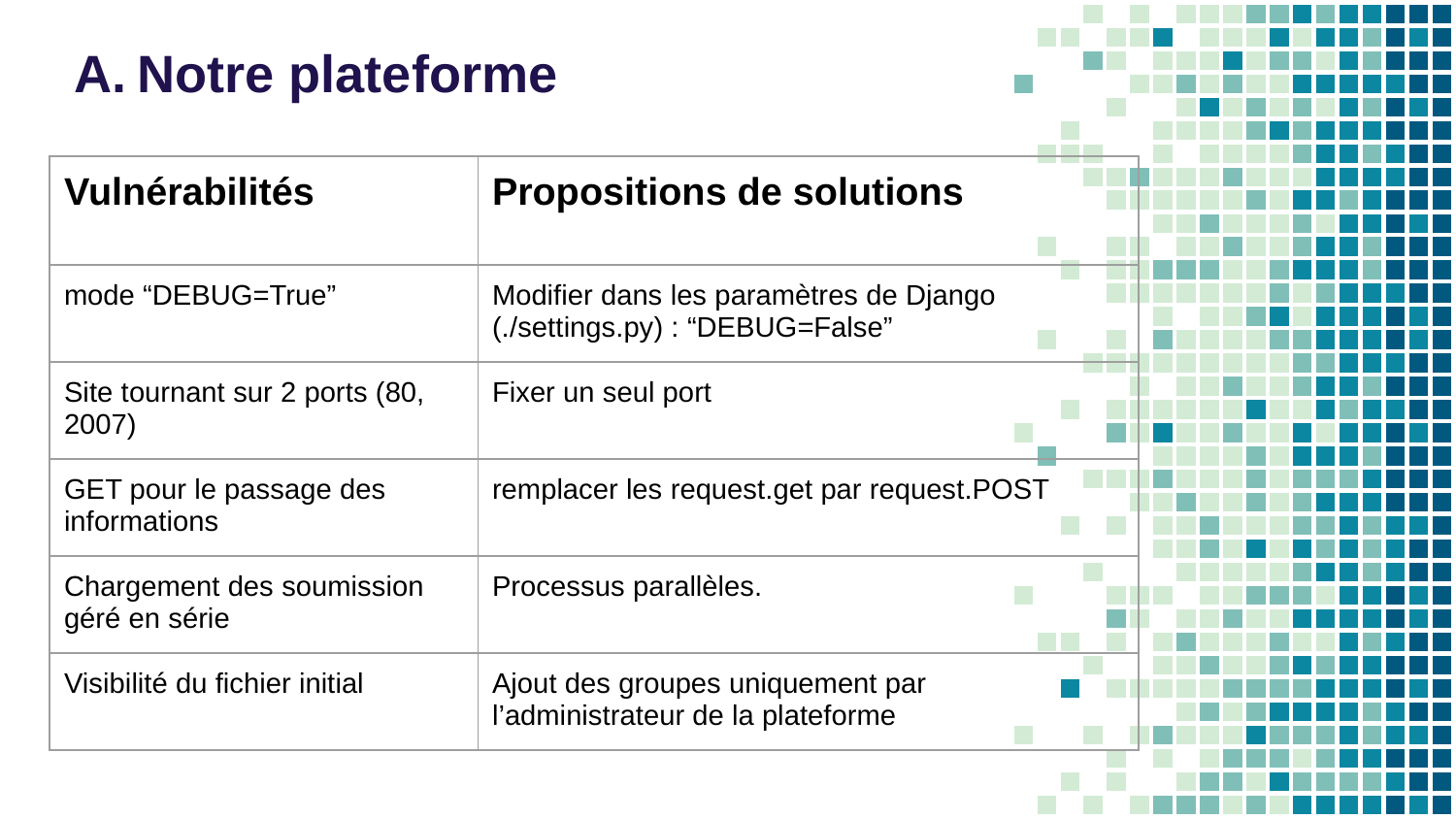

Notre plateforme

| Vulnérabilités | Propositions de solutions |
| --- | --- |
| mode “DEBUG=True” | Modifier dans les paramètres de Django (./settings.py) : “DEBUG=False” |
| Site tournant sur 2 ports (80, 2007) | Fixer un seul port |
| GET pour le passage des informations | remplacer les request.get par request.POST |
| Chargement des soumission géré en série | Processus parallèles. |
| Visibilité du fichier initial | Ajout des groupes uniquement par l’administrateur de la plateforme |